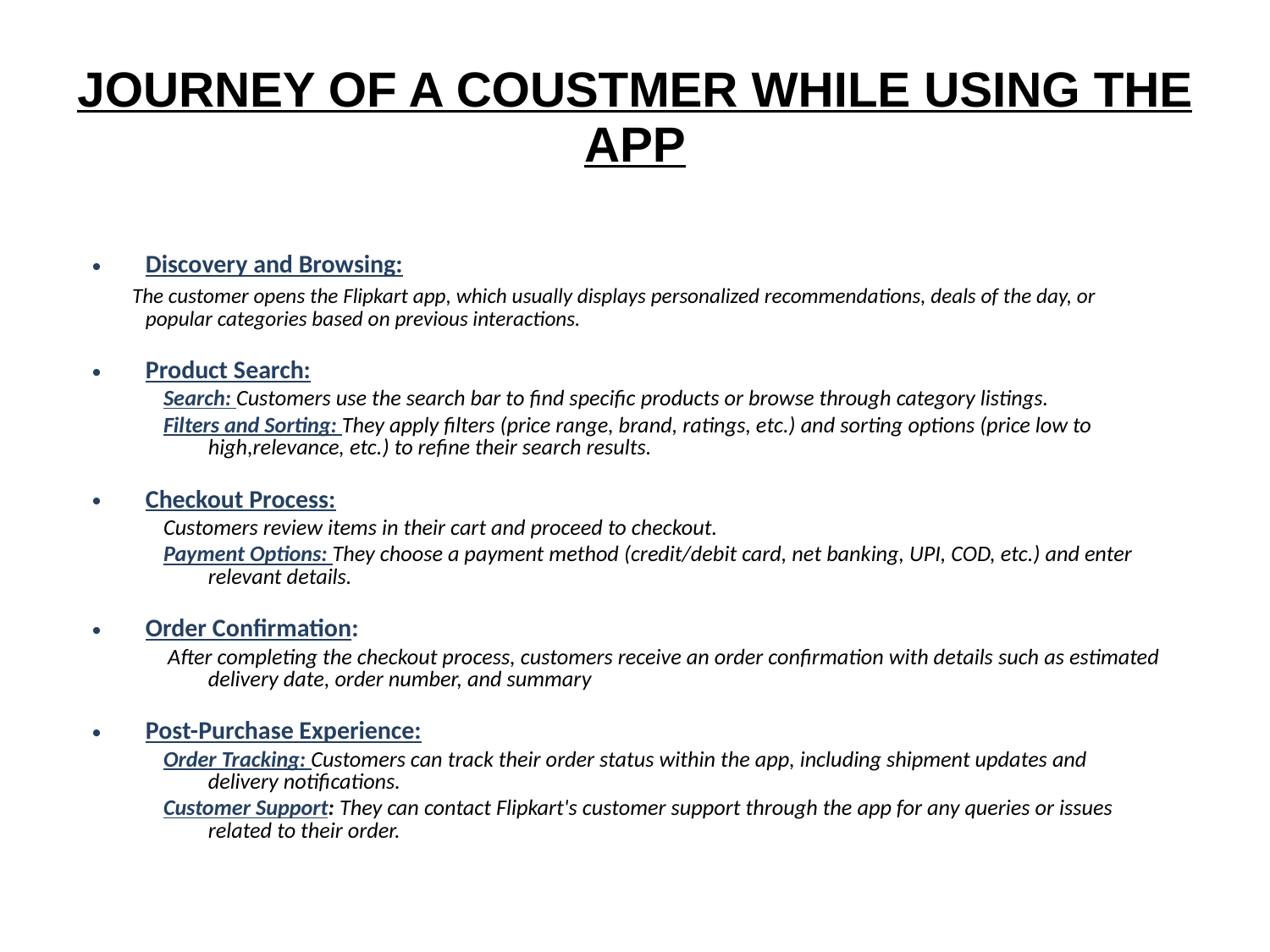

# JOURNEY OF A COUSTMER WHILE USING THE APP
Discovery and Browsing:
       The customer opens the Flipkart app, which usually displays personalized recommendations, deals of the day, or popular categories based on previous interactions.

Product Search:
Search: Customers use the search bar to find specific products or browse through category listings.
Filters and Sorting: They apply filters (price range, brand, ratings, etc.) and sorting options (price low to high,relevance, etc.) to refine their search results.

Checkout Process:
Customers review items in their cart and proceed to checkout.
Payment Options: They choose a payment method (credit/debit card, net banking, UPI, COD, etc.) and enter relevant details.

Order Confirmation:
 After completing the checkout process, customers receive an order confirmation with details such as estimated delivery date, order number, and summary

Post-Purchase Experience:
Order Tracking: Customers can track their order status within the app, including shipment updates and delivery notifications.
Customer Support: They can contact Flipkart's customer support through the app for any queries or issues related to their order.